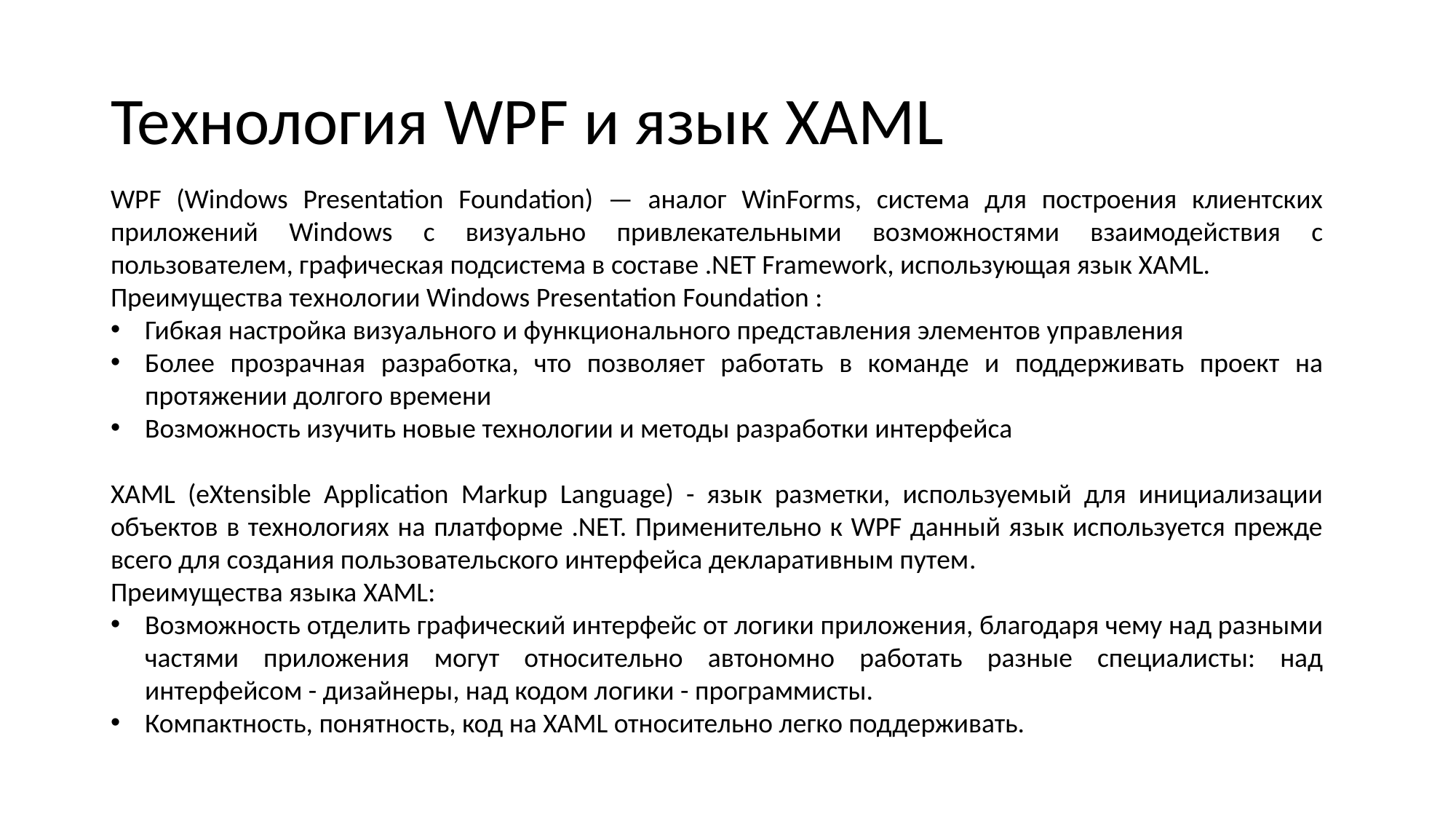

# Технология WPF и язык XAML
WPF (Windows Presentation Foundation) — аналог WinForms, система для построения клиентских приложений Windows с визуально привлекательными возможностями взаимодействия с пользователем, графическая подсистема в составе .NET Framework, использующая язык XAML.
Преимущества технологии Windows Presentation Foundation :
Гибкая настройка визуального и функционального представления элементов управления
Более прозрачная разработка, что позволяет работать в команде и поддерживать проект на протяжении долгого времени
Возможность изучить новые технологии и методы разработки интерфейса

XAML (eXtensible Application Markup Language) - язык разметки, используемый для инициализации объектов в технологиях на платформе .NET. Применительно к WPF данный язык используется прежде всего для создания пользовательского интерфейса декларативным путем.
Преимущества языка XAML:
Возможность отделить графический интерфейс от логики приложения, благодаря чему над разными частями приложения могут относительно автономно работать разные специалисты: над интерфейсом - дизайнеры, над кодом логики - программисты.
Компактность, понятность, код на XAML относительно легко поддерживать.